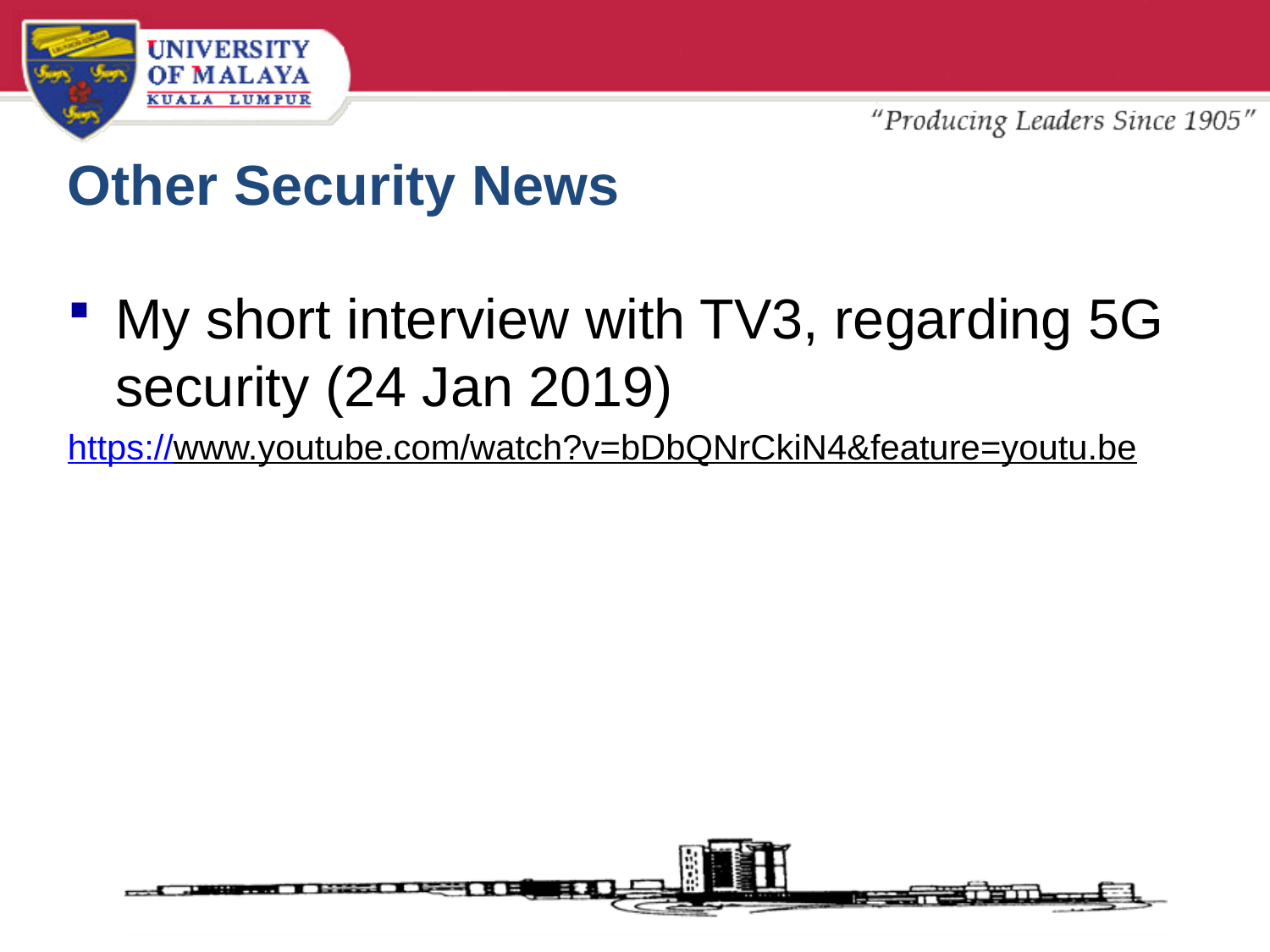

# Other Security News
My short interview with TV3, regarding 5G security (24 Jan 2019)
https://www.youtube.com/watch?v=bDbQNrCkiN4&feature=youtu.be